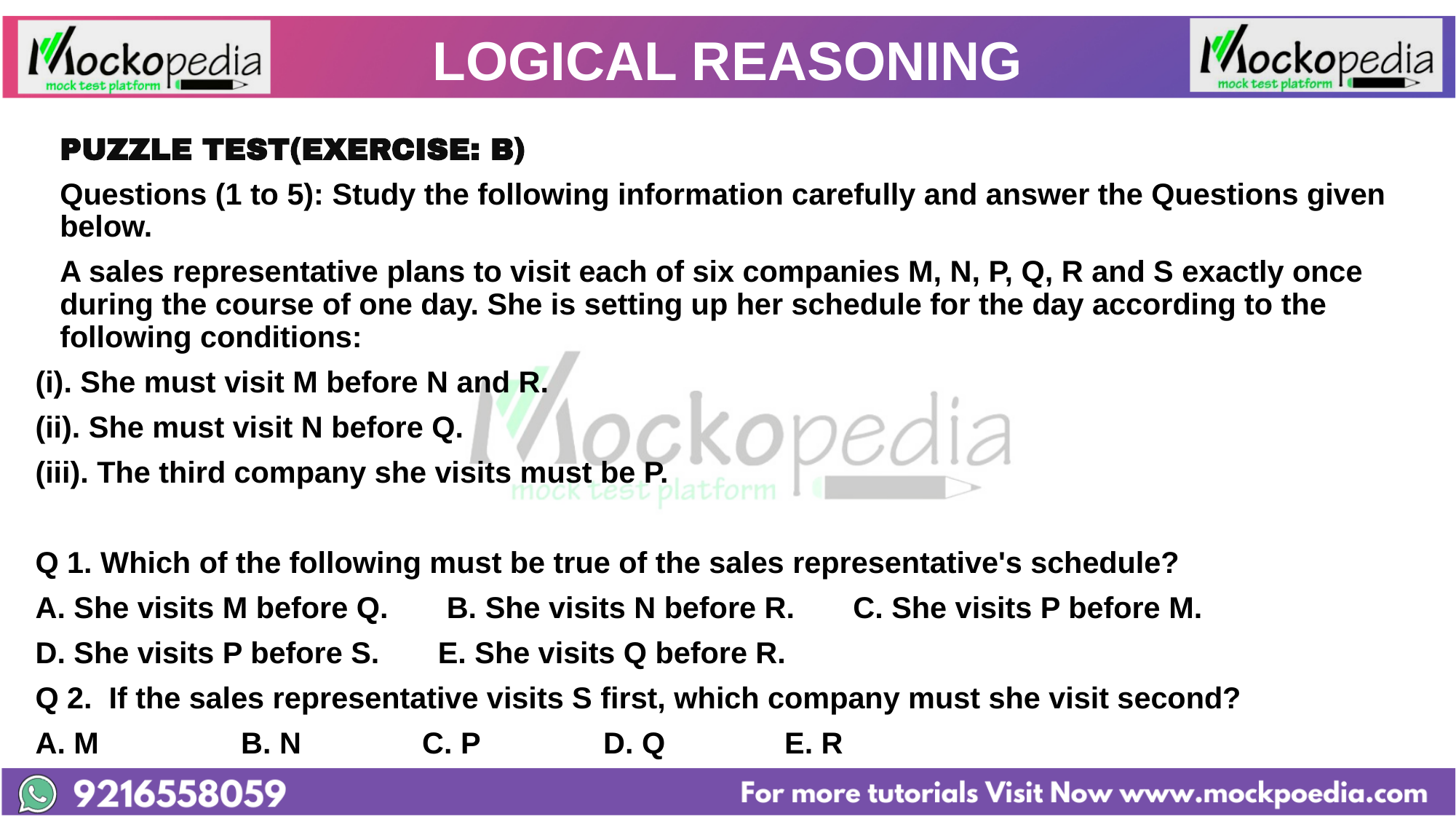

# LOGICAL REASONING
			PUZZLE TEST(EXERCISE: B)
 	Questions (1 to 5): Study the following information carefully and answer the Questions given below.
	A sales representative plans to visit each of six companies M, N, P, Q, R and S exactly once during the course of one day. She is setting up her schedule for the day according to the following conditions:
(i). She must visit M before N and R.
(ii). She must visit N before Q.
(iii). The third company she visits must be P.

Q 1. Which of the following must be true of the sales representative's schedule?
A. She visits M before Q.       B. She visits N before R.       C. She visits P before M.
D. She visits P before S.       E. She visits Q before R.
Q 2.  If the sales representative visits S first, which company must she visit second?
A. M       	B. N       	C. P       	D. Q       	E. R